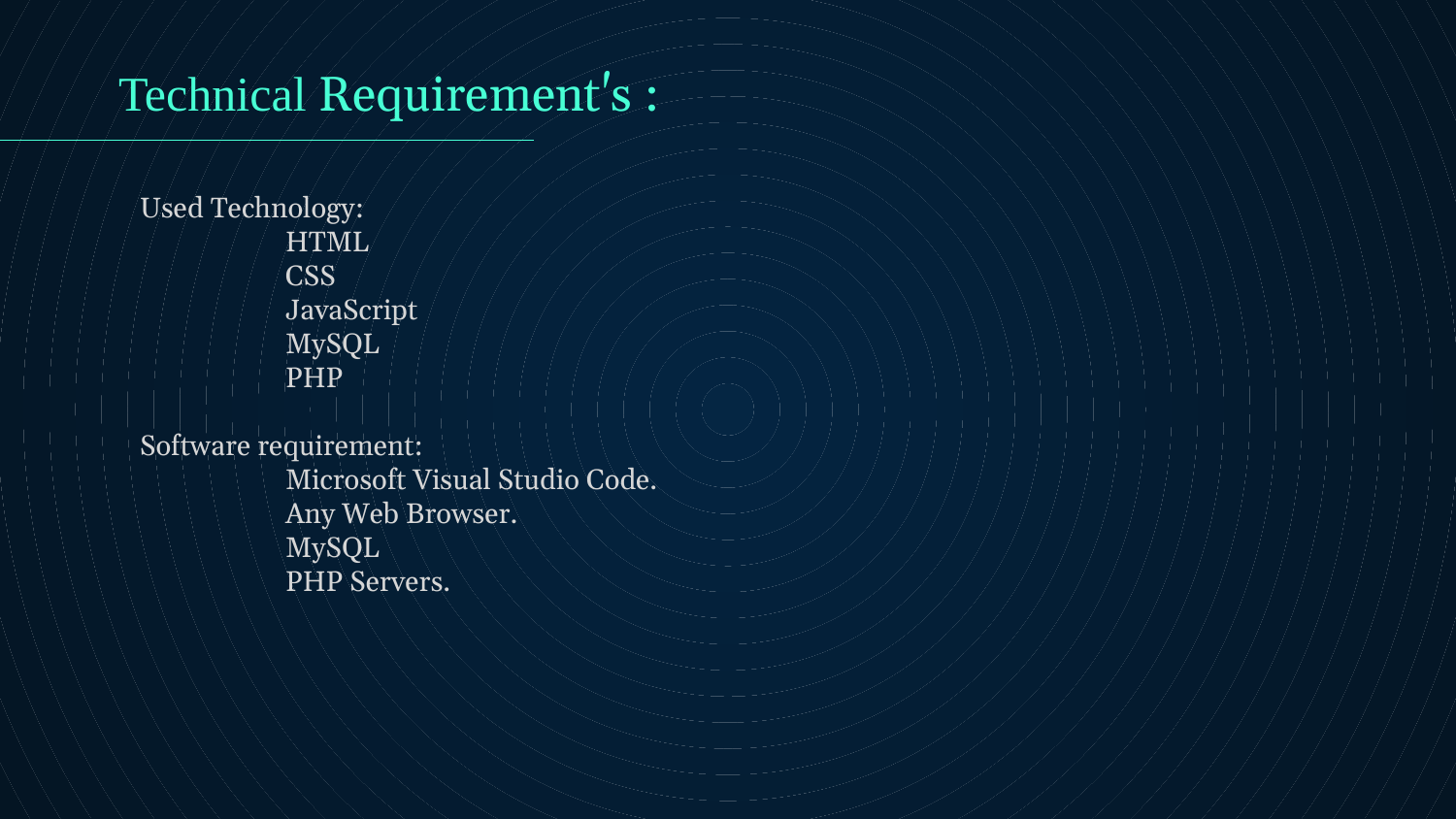

Technical Requirement's :
Used Technology:
	HTML
	CSS
	JavaScript
	MySQL
	PHP
Software requirement:
	Microsoft Visual Studio Code.
	Any Web Browser.
	MySQL
	PHP Servers.